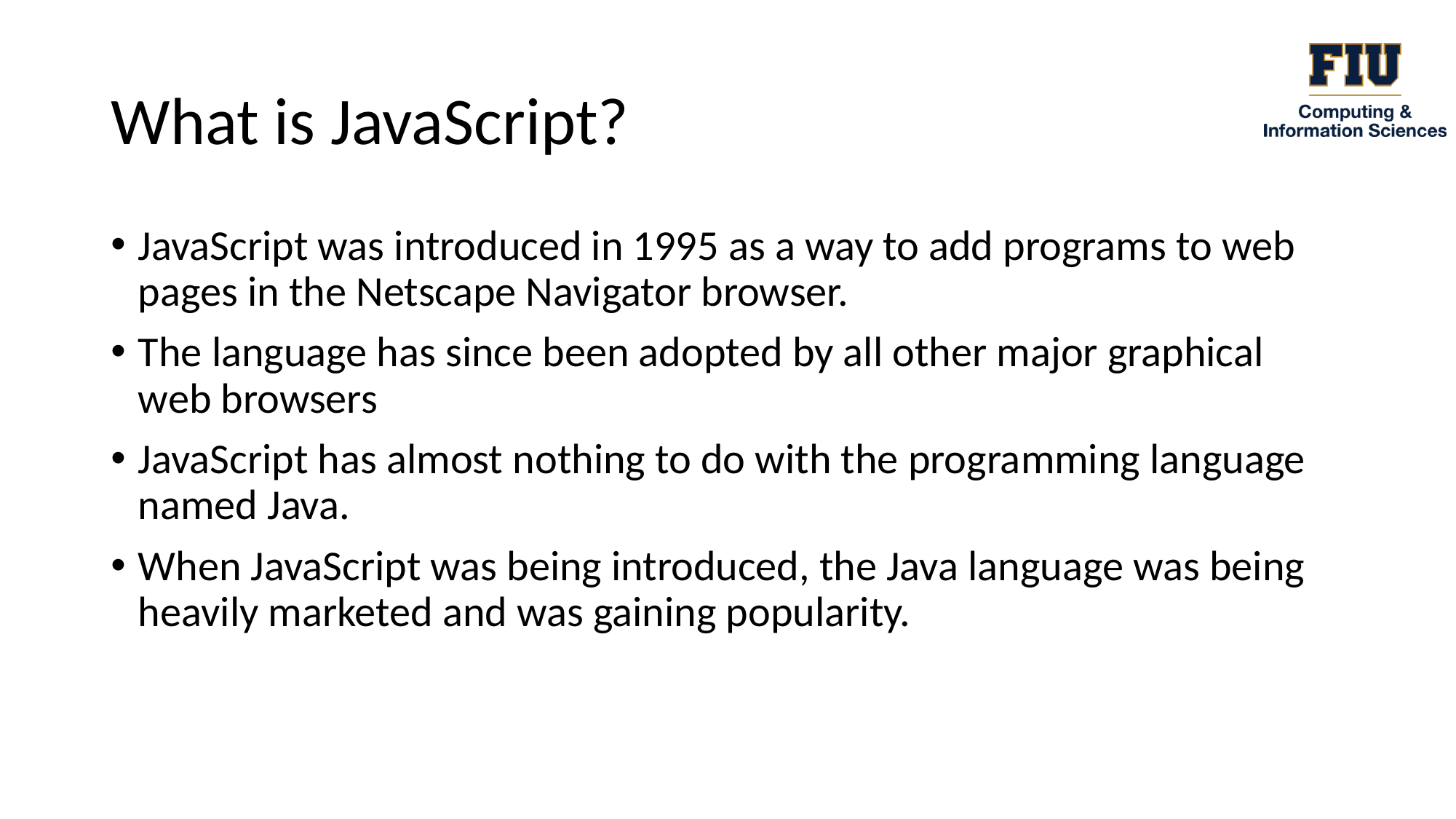

# What is JavaScript?
JavaScript was introduced in 1995 as a way to add programs to web pages in the Netscape Navigator browser.
The language has since been adopted by all other major graphical web browsers
JavaScript has almost nothing to do with the programming language named Java.
When JavaScript was being introduced, the Java language was being heavily marketed and was gaining popularity.